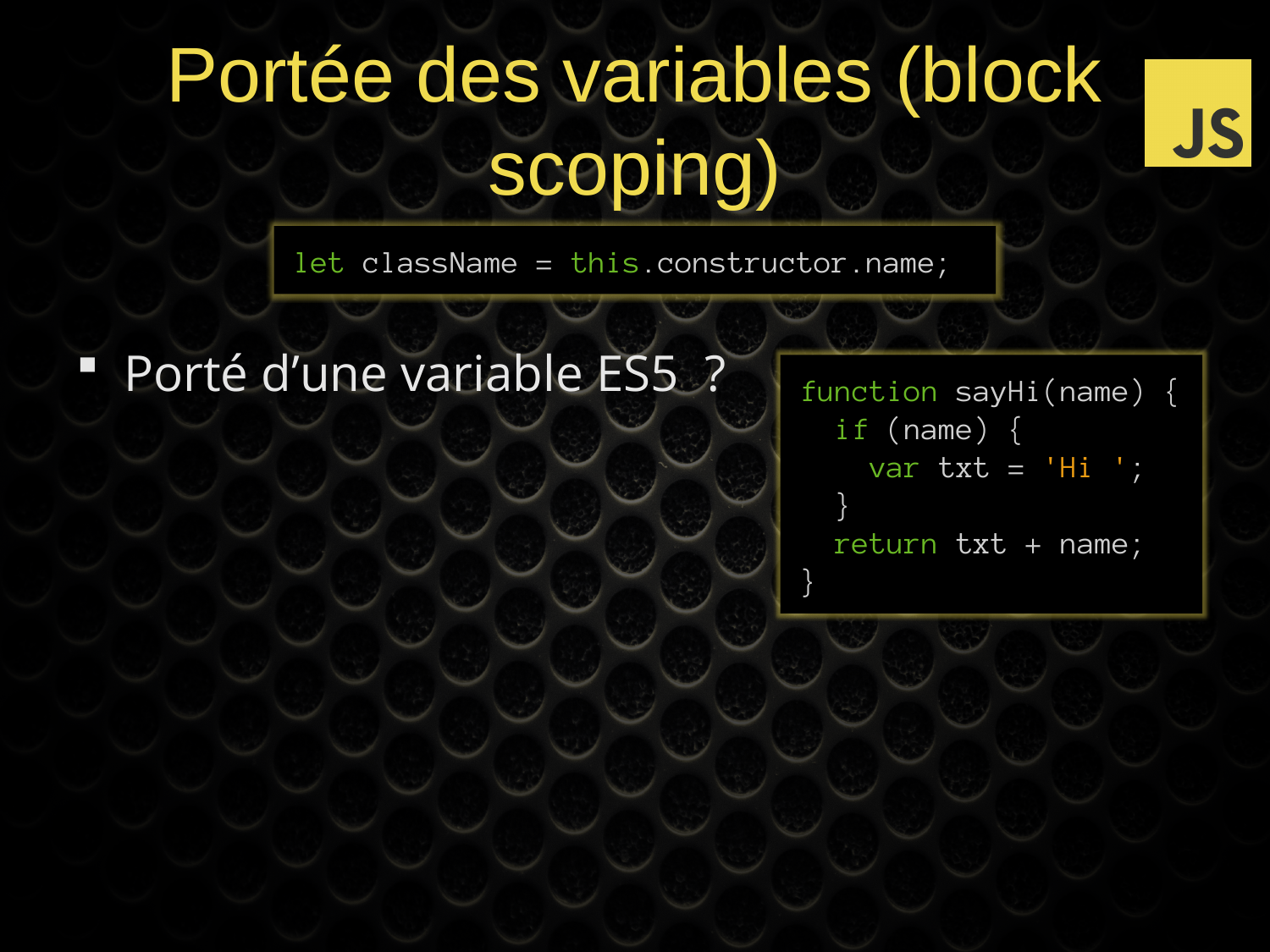

# Portée des variables (block scoping)

Porté d’une variable ES5  ?

let className = this.constructor.name;
function sayHi(name) {
  if (name) {
    var txt = 'Hi ';
  }
  return txt + name;
}